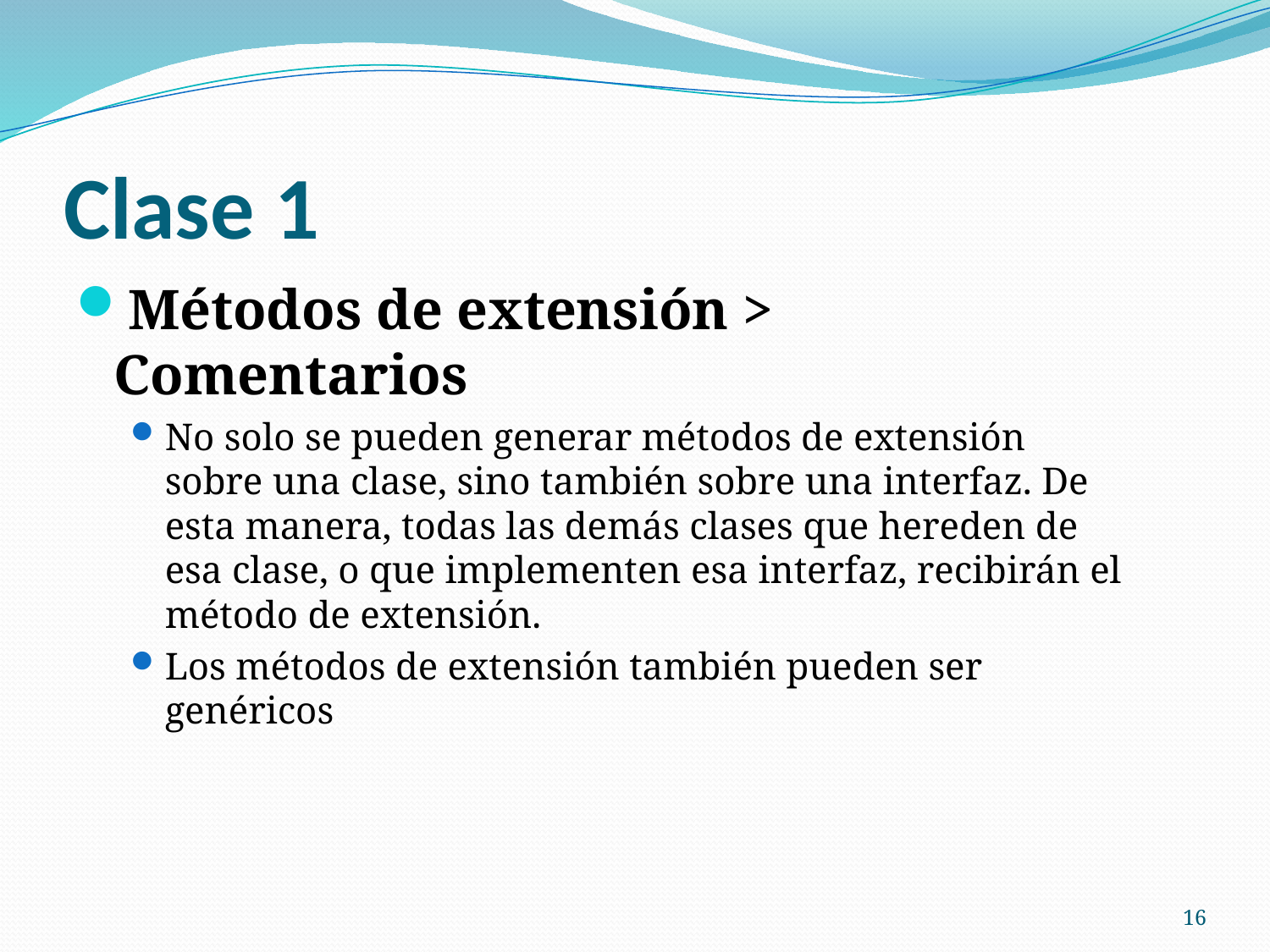

# Clase 1
Métodos de extensión > Comentarios
No solo se pueden generar métodos de extensión sobre una clase, sino también sobre una interfaz. De esta manera, todas las demás clases que hereden de esa clase, o que implementen esa interfaz, recibirán el método de extensión.
Los métodos de extensión también pueden ser genéricos

16